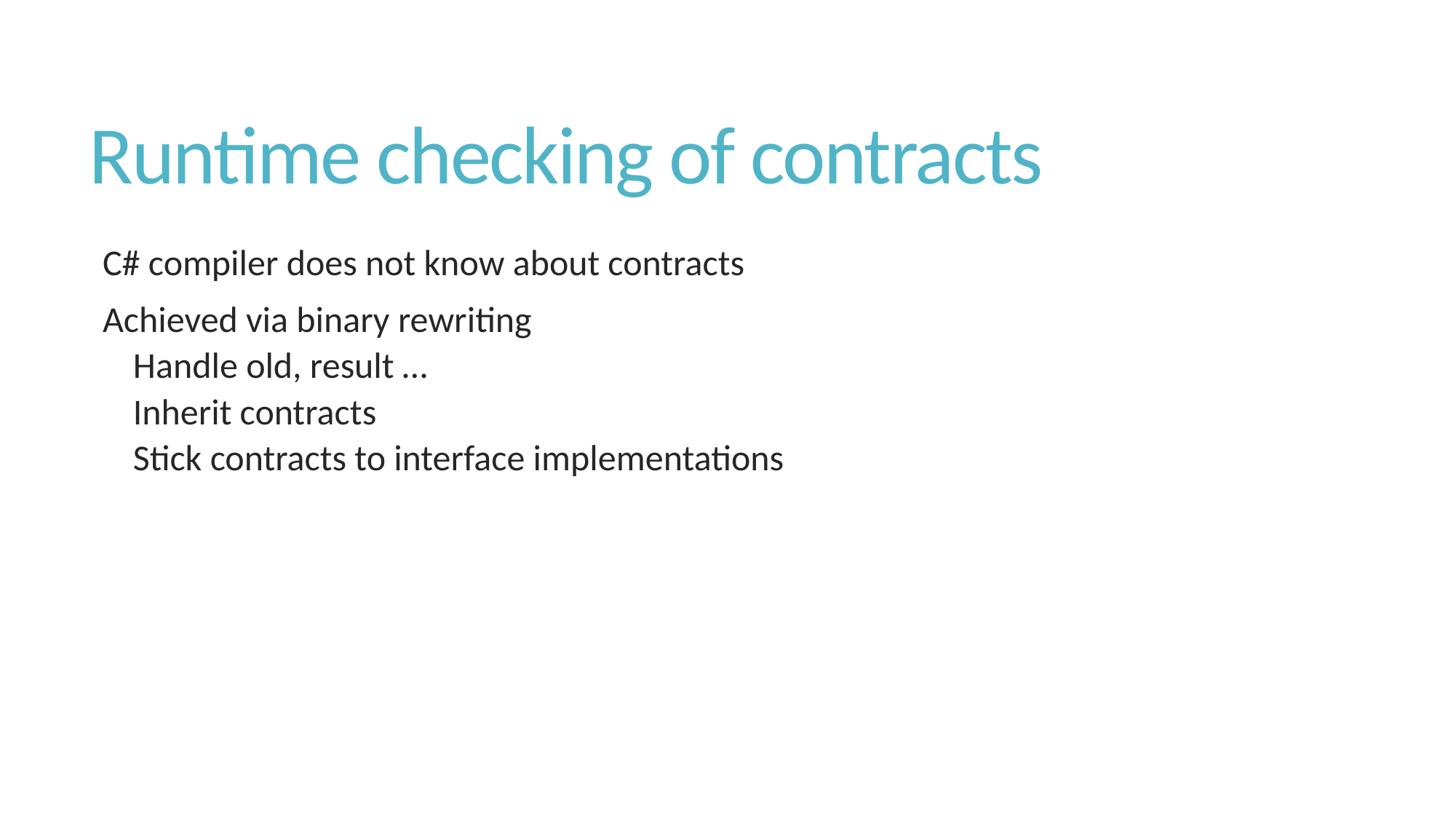

# Runtime checking of contracts
C# compiler does not know about contracts
Achieved via binary rewriting
Handle old, result …
Inherit contracts
Stick contracts to interface implementations